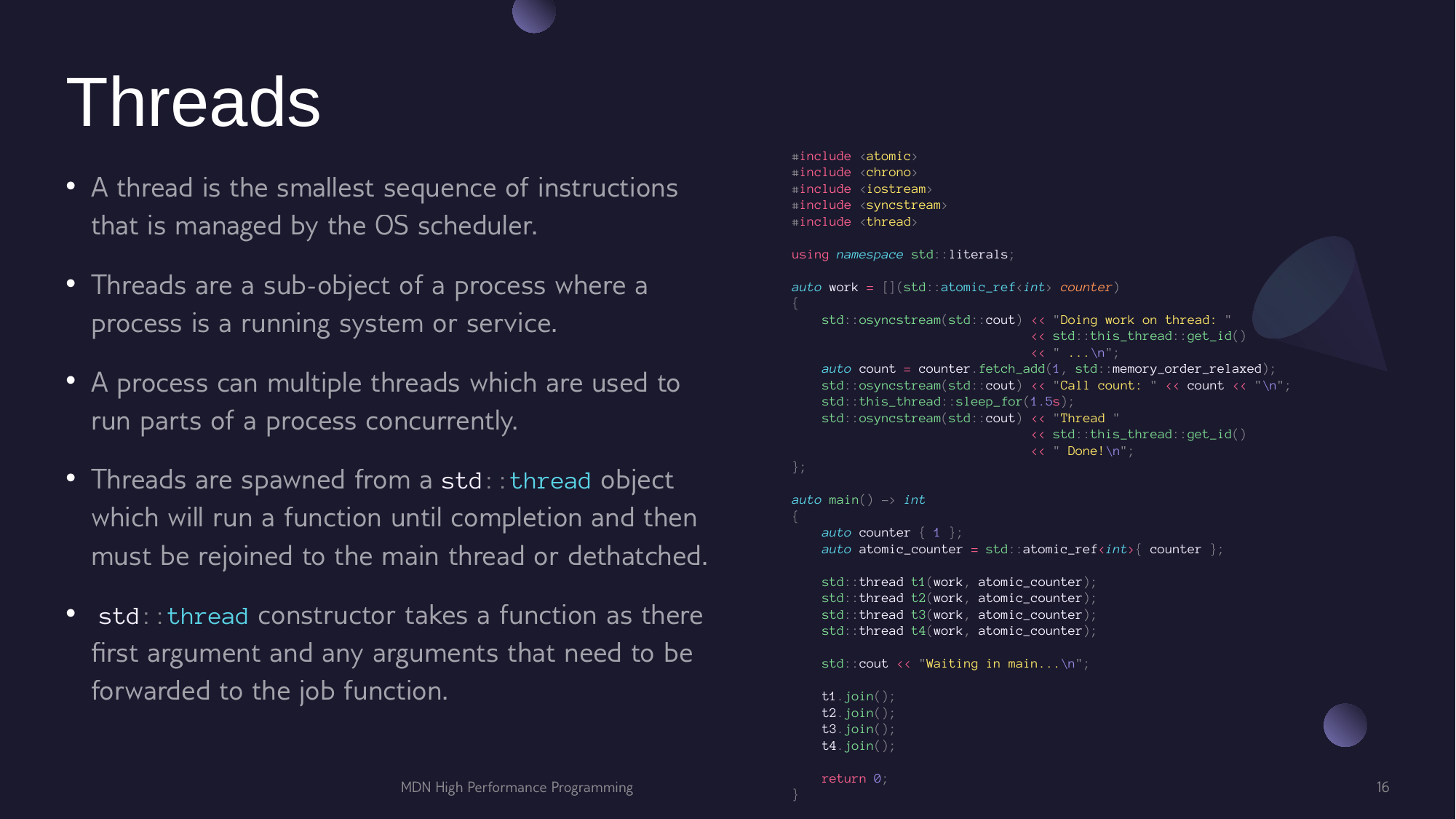

# Threads
#include <atomic>
#include <chrono>
#include <iostream>
#include <syncstream>
#include <thread>
using namespace std::literals;
auto work = [](std::atomic_ref<int> counter)
{
    std::osyncstream(std::cout) << "Doing work on thread: "
                                << std::this_thread::get_id()
                                << " ...\n";
    auto count = counter.fetch_add(1, std::memory_order_relaxed);
    std::osyncstream(std::cout) << "Call count: " << count << "\n";
    std::this_thread::sleep_for(1.5s);
    std::osyncstream(std::cout) << "Thread "
                                << std::this_thread::get_id()
                                << " Done!\n";
};
auto main() -> int
{
    auto counter { 1 };
    auto atomic_counter = std::atomic_ref<int>{ counter };
    std::thread t1(work, atomic_counter);
    std::thread t2(work, atomic_counter);
    std::thread t3(work, atomic_counter);
    std::thread t4(work, atomic_counter);
    std::cout << "Waiting in main...\n";
    t1.join();
    t2.join();
    t3.join();
    t4.join();
    return 0;
}
A thread is the smallest sequence of instructions that is managed by the OS scheduler.
Threads are a sub-object of a process where a process is a running system or service.
A process can multiple threads which are used to run parts of a process concurrently.
Threads are spawned from a std::thread object which will run a function until completion and then must be rejoined to the main thread or dethatched.
 std::thread constructor takes a function as there first argument and any arguments that need to be forwarded to the job function.

MDN High Performance Programming
16